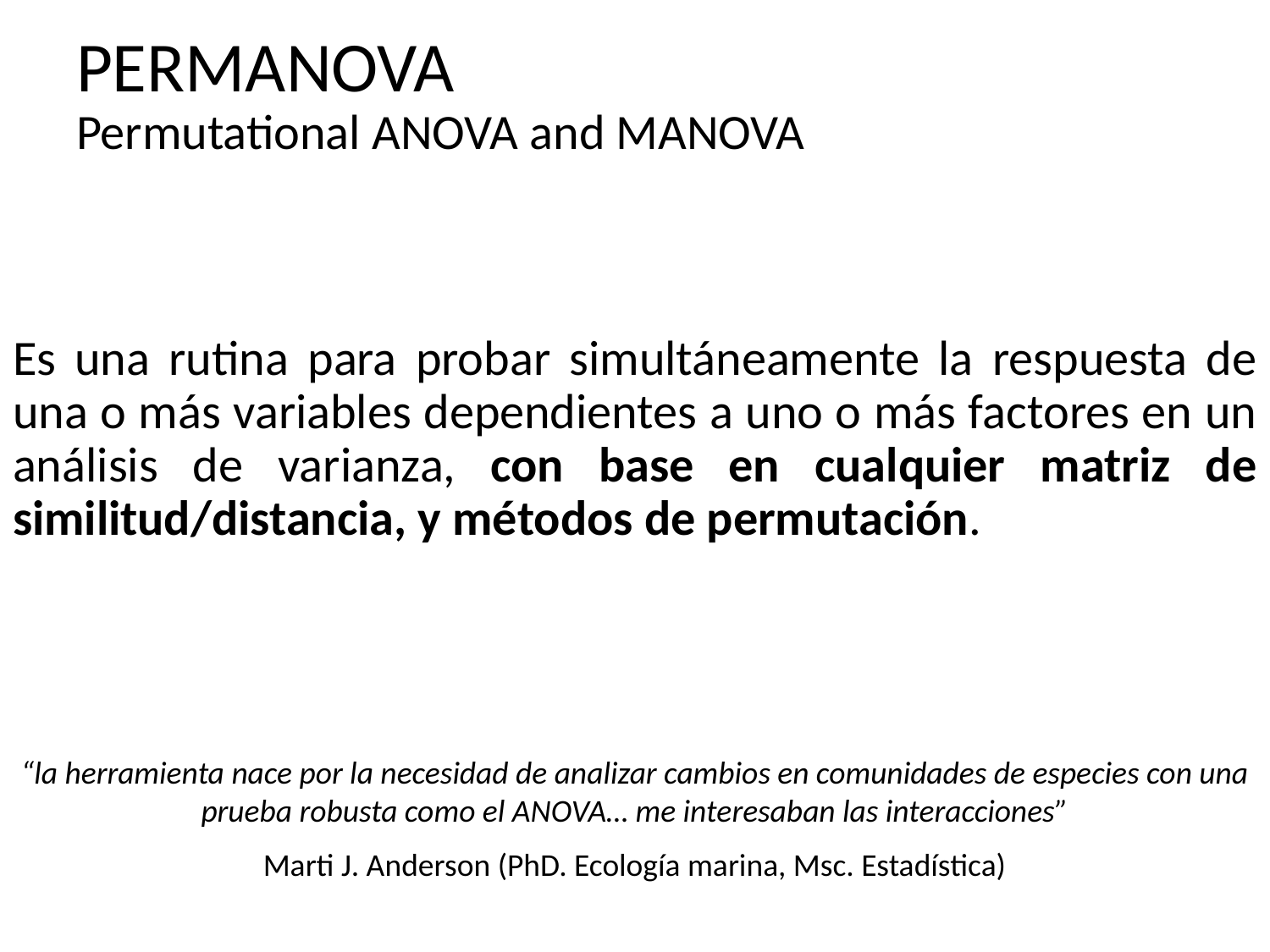

# PERMANOVA Permutational ANOVA and MANOVA
Es una rutina para probar simultáneamente la respuesta de una o más variables dependientes a uno o más factores en un análisis de varianza, con base en cualquier matriz de similitud/distancia, y métodos de permutación.
“la herramienta nace por la necesidad de analizar cambios en comunidades de especies con una prueba robusta como el ANOVA… me interesaban las interacciones”
Marti J. Anderson (PhD. Ecología marina, Msc. Estadística)